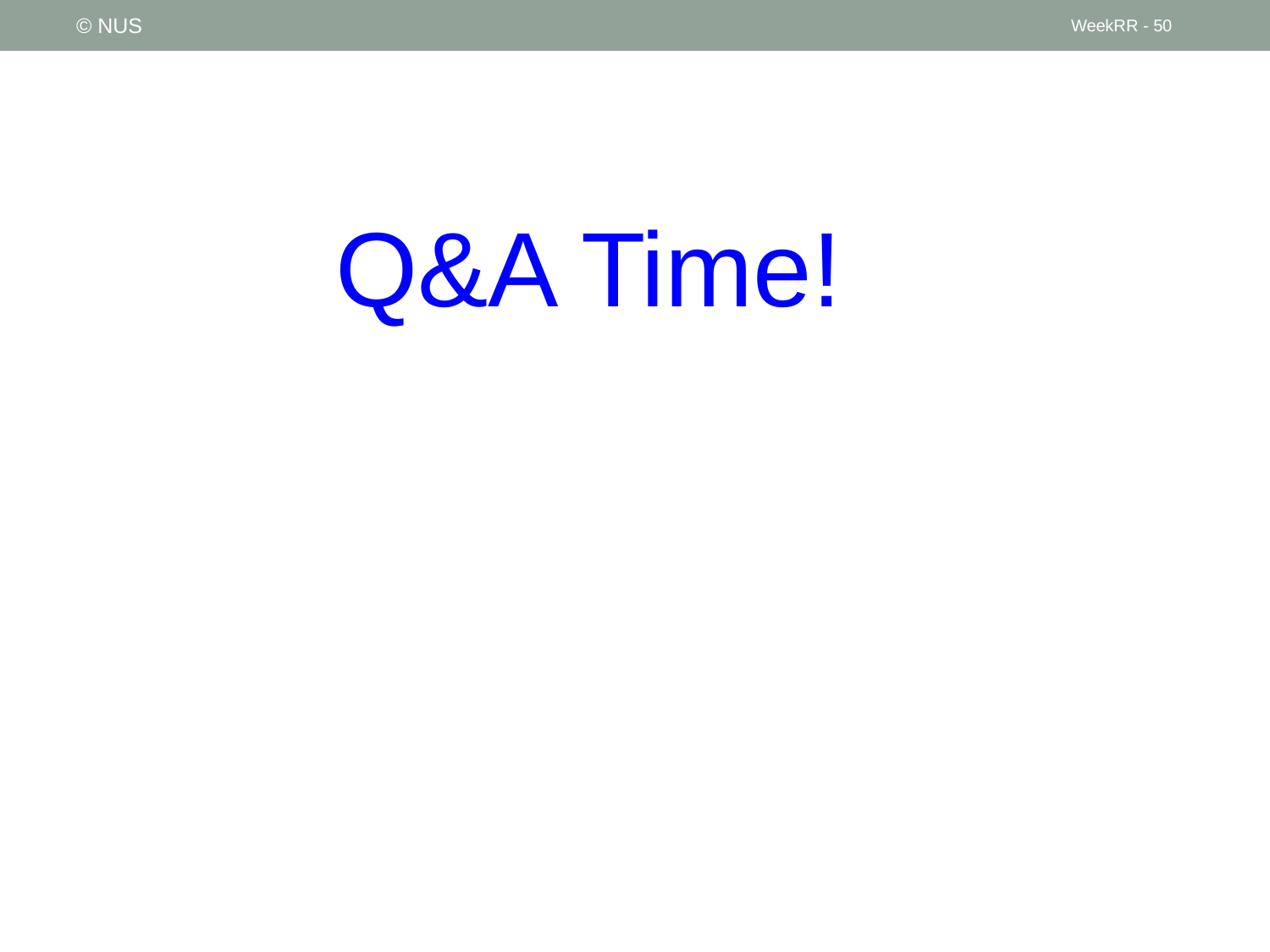

© NUS
WeekRR - 50
Q&A Time!